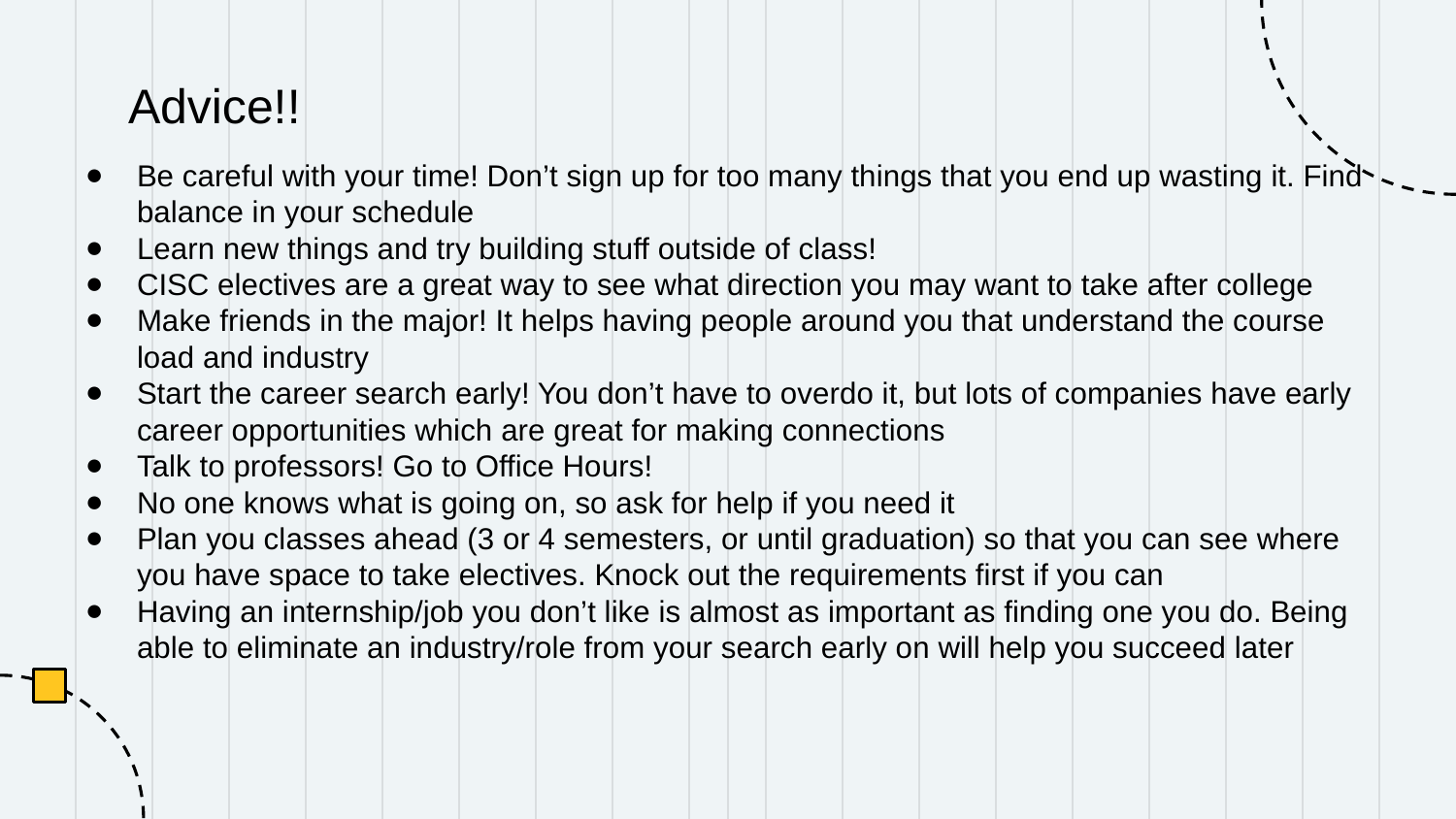

# Advice!!
Be careful with your time! Don’t sign up for too many things that you end up wasting it. Find balance in your schedule
Learn new things and try building stuff outside of class!
CISC electives are a great way to see what direction you may want to take after college
Make friends in the major! It helps having people around you that understand the course load and industry
Start the career search early! You don’t have to overdo it, but lots of companies have early career opportunities which are great for making connections
Talk to professors! Go to Office Hours!
No one knows what is going on, so ask for help if you need it
Plan you classes ahead (3 or 4 semesters, or until graduation) so that you can see where you have space to take electives. Knock out the requirements first if you can
Having an internship/job you don’t like is almost as important as finding one you do. Being able to eliminate an industry/role from your search early on will help you succeed later